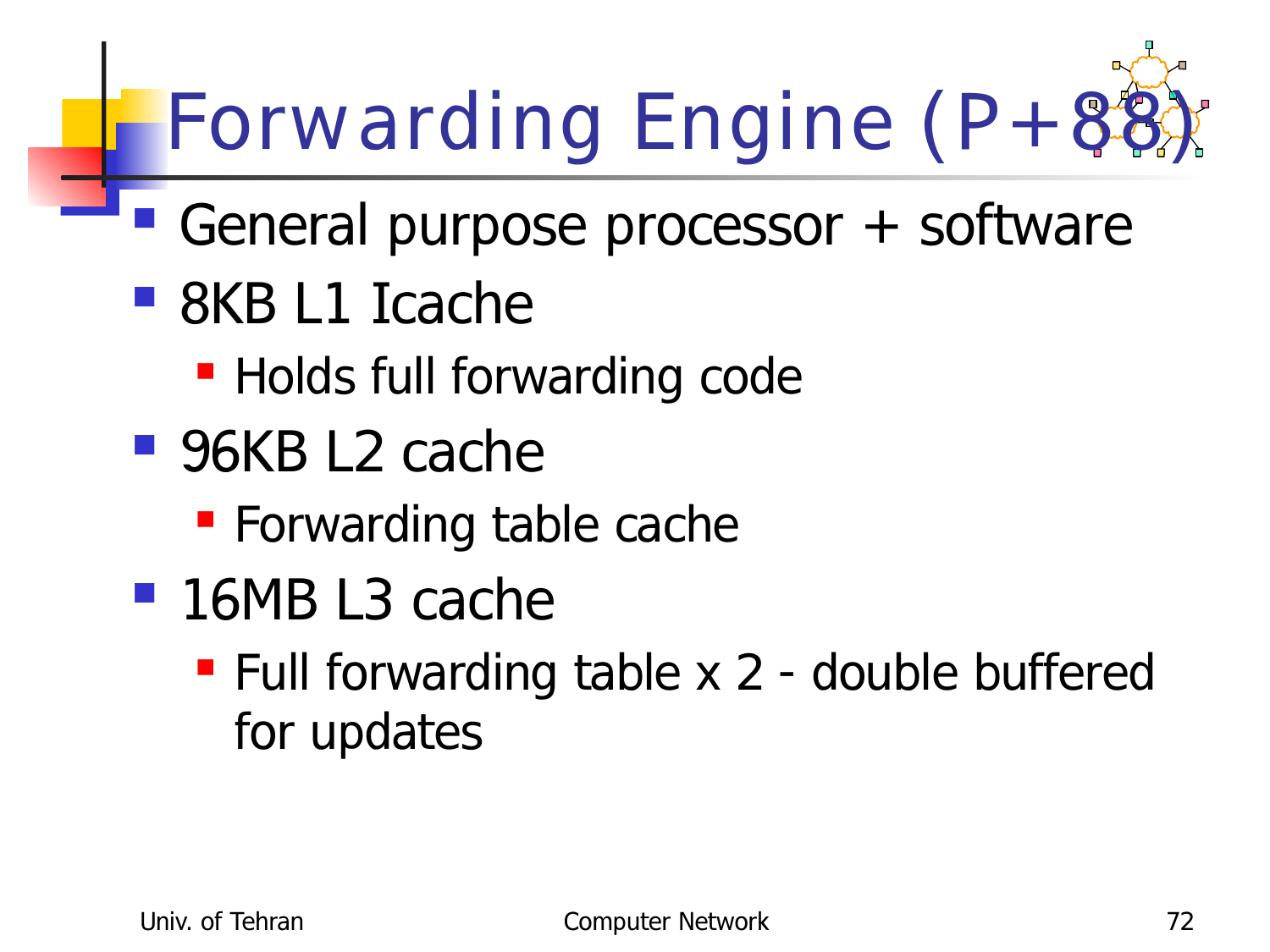

# Forwarding Engine (P+88)
General purpose processor + software
8KB L1 Icache
Holds full forwarding code
96KB L2 cache
Forwarding table cache
16MB L3 cache
Full forwarding table x 2 - double buffered for updates

Univ. of Tehran
Computer Network
72